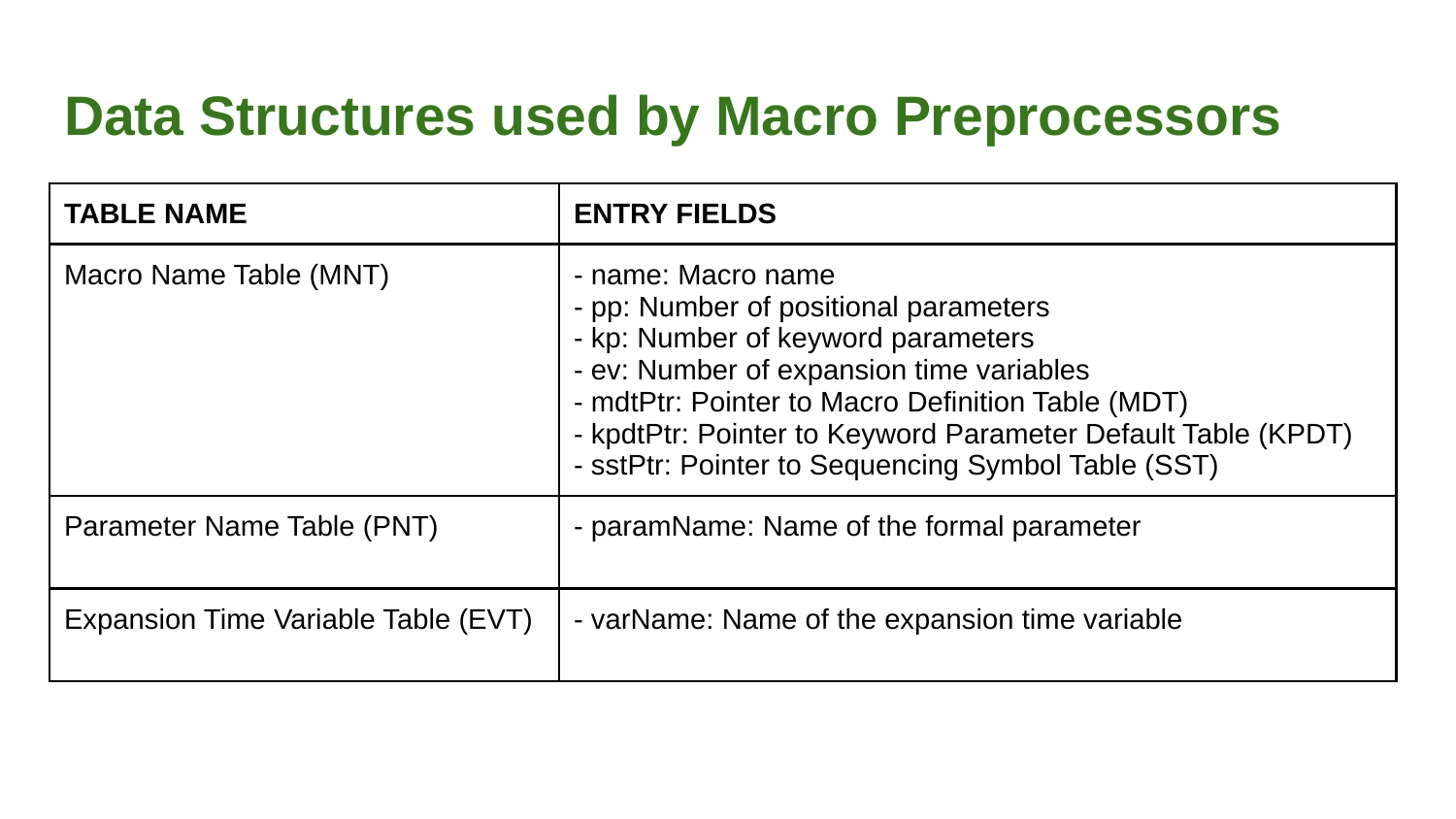

# Data Structures used by Macro Preprocessors

| TABLE NAME | ENTRY FIELDS |
| --- | --- |
| Macro Name Table (MNT) | - name: Macro name - pp: Number of positional parameters - kp: Number of keyword parameters - ev: Number of expansion time variables - mdtPtr: Pointer to Macro Definition Table (MDT) - kpdtPtr: Pointer to Keyword Parameter Default Table (KPDT) - sstPtr: Pointer to Sequencing Symbol Table (SST) |
| Parameter Name Table (PNT) | - paramName: Name of the formal parameter |
| Expansion Time Variable Table (EVT) | - varName: Name of the expansion time variable |